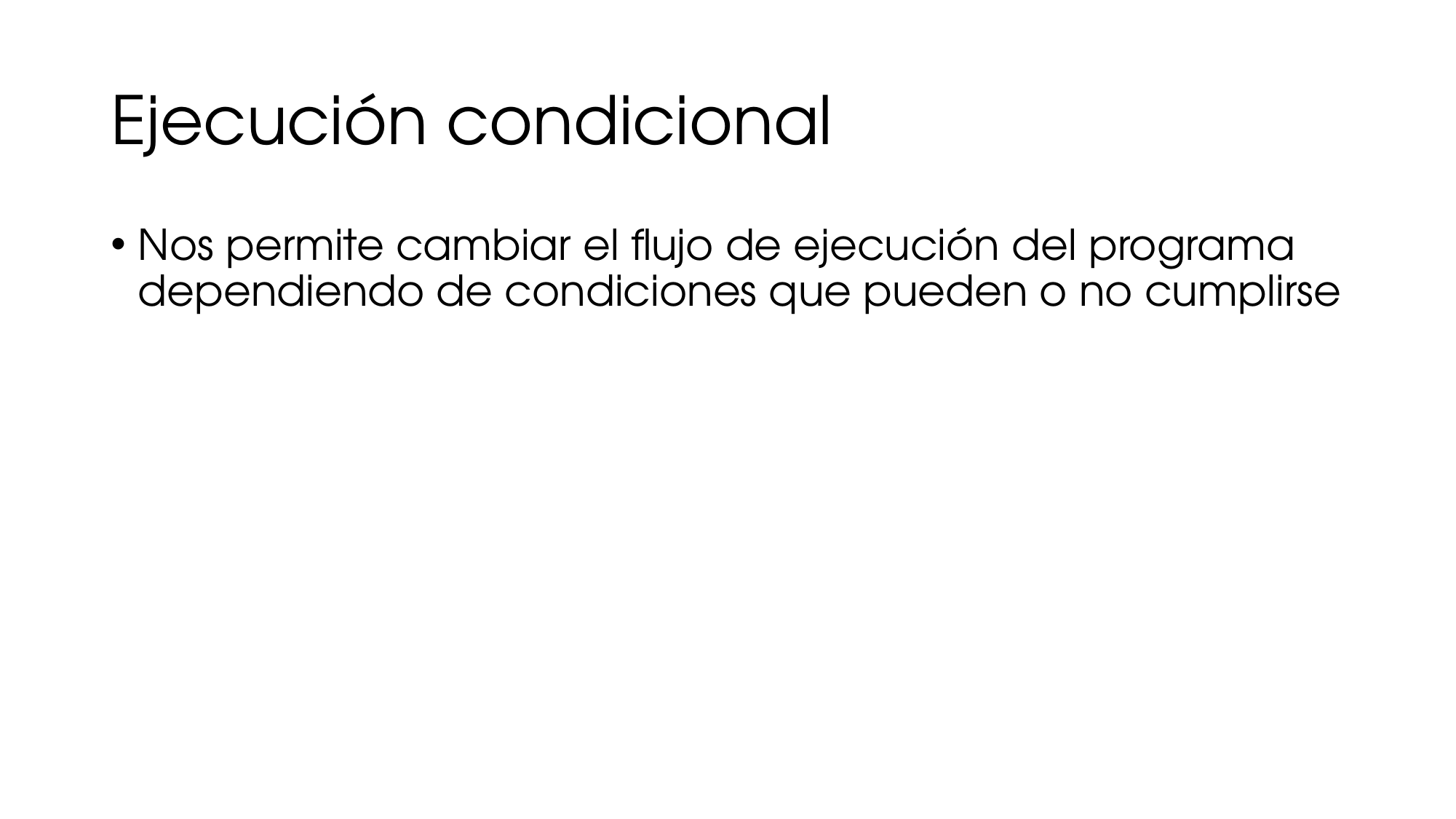

# Ejecución condicional
Nos permite cambiar el flujo de ejecución del programa dependiendo de condiciones que pueden o no cumplirse